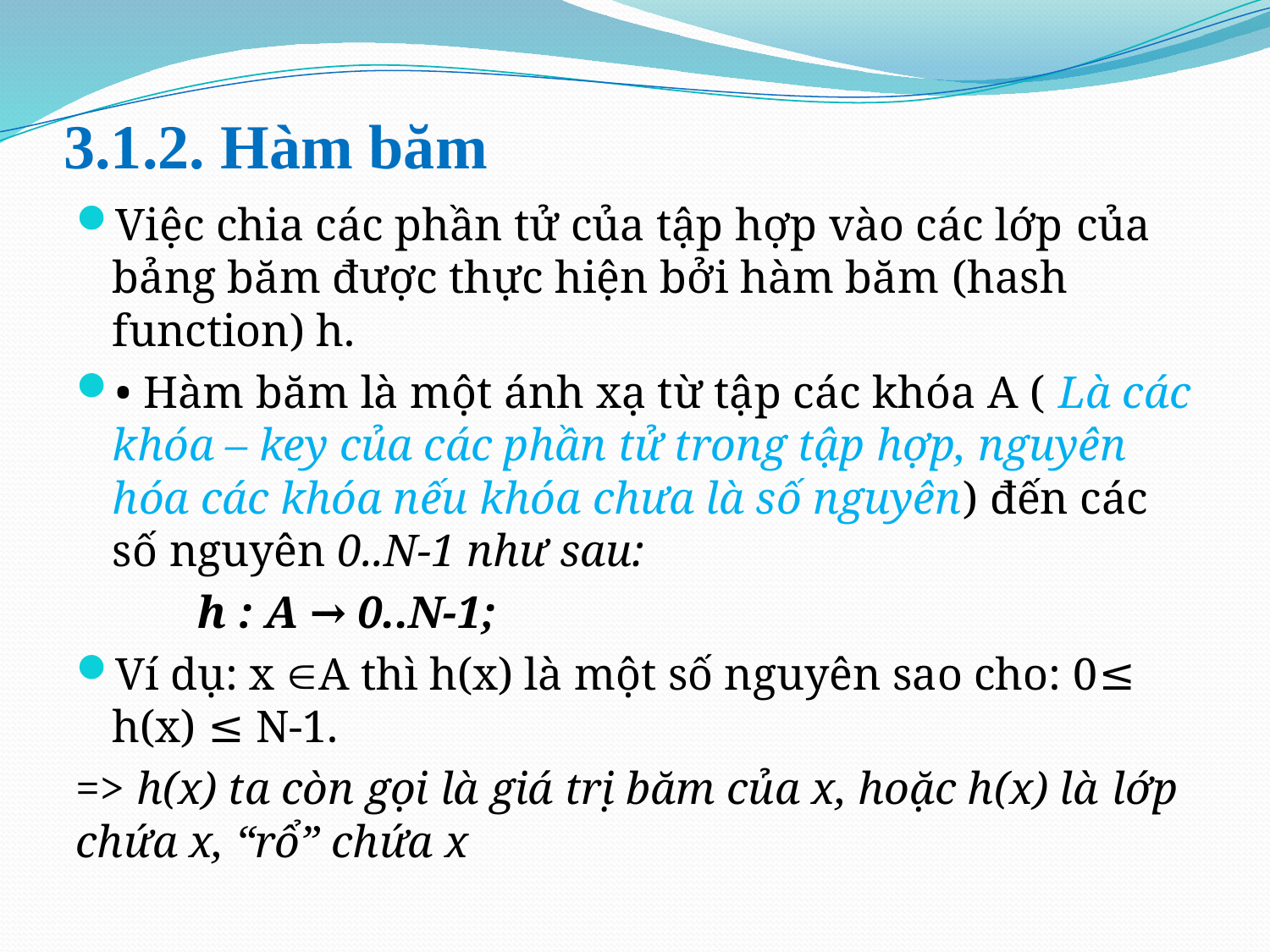

# 3.1.2. Hàm băm
Việc chia các phần tử của tập hợp vào các lớp của bảng băm được thực hiện bởi hàm băm (hash function) h.
• Hàm băm là một ánh xạ từ tập các khóa A ( Là các khóa – key của các phần tử trong tập hợp, nguyên hóa các khóa nếu khóa chưa là số nguyên) đến các số nguyên 0..N-1 như sau:
		h : A → 0..N-1;
Ví dụ: x ∈A thì h(x) là một số nguyên sao cho: 0≤ h(x) ≤ N-1.
=> h(x) ta còn gọi là giá trị băm của x, hoặc h(x) là lớp chứa x, “rổ” chứa x